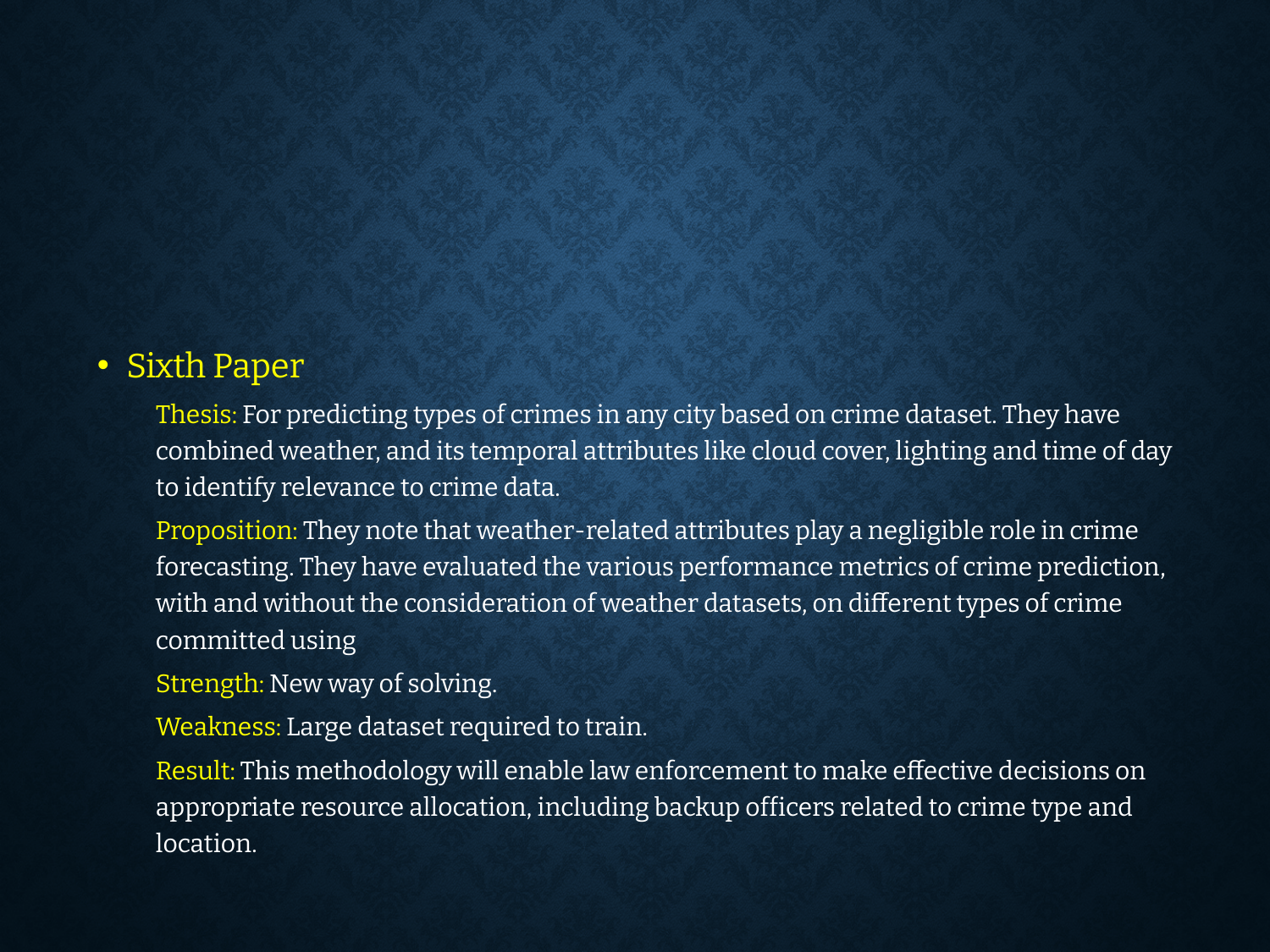

#
Sixth Paper
Thesis: For predicting types of crimes in any city based on crime dataset. They have combined weather, and its temporal attributes like cloud cover, lighting and time of day to identify relevance to crime data.
Proposition: They note that weather-related attributes play a negligible role in crime forecasting. They have evaluated the various performance metrics of crime prediction, with and without the consideration of weather datasets, on different types of crime committed using
Strength: New way of solving.
Weakness: Large dataset required to train.
Result: This methodology will enable law enforcement to make effective decisions on appropriate resource allocation, including backup officers related to crime type and location.